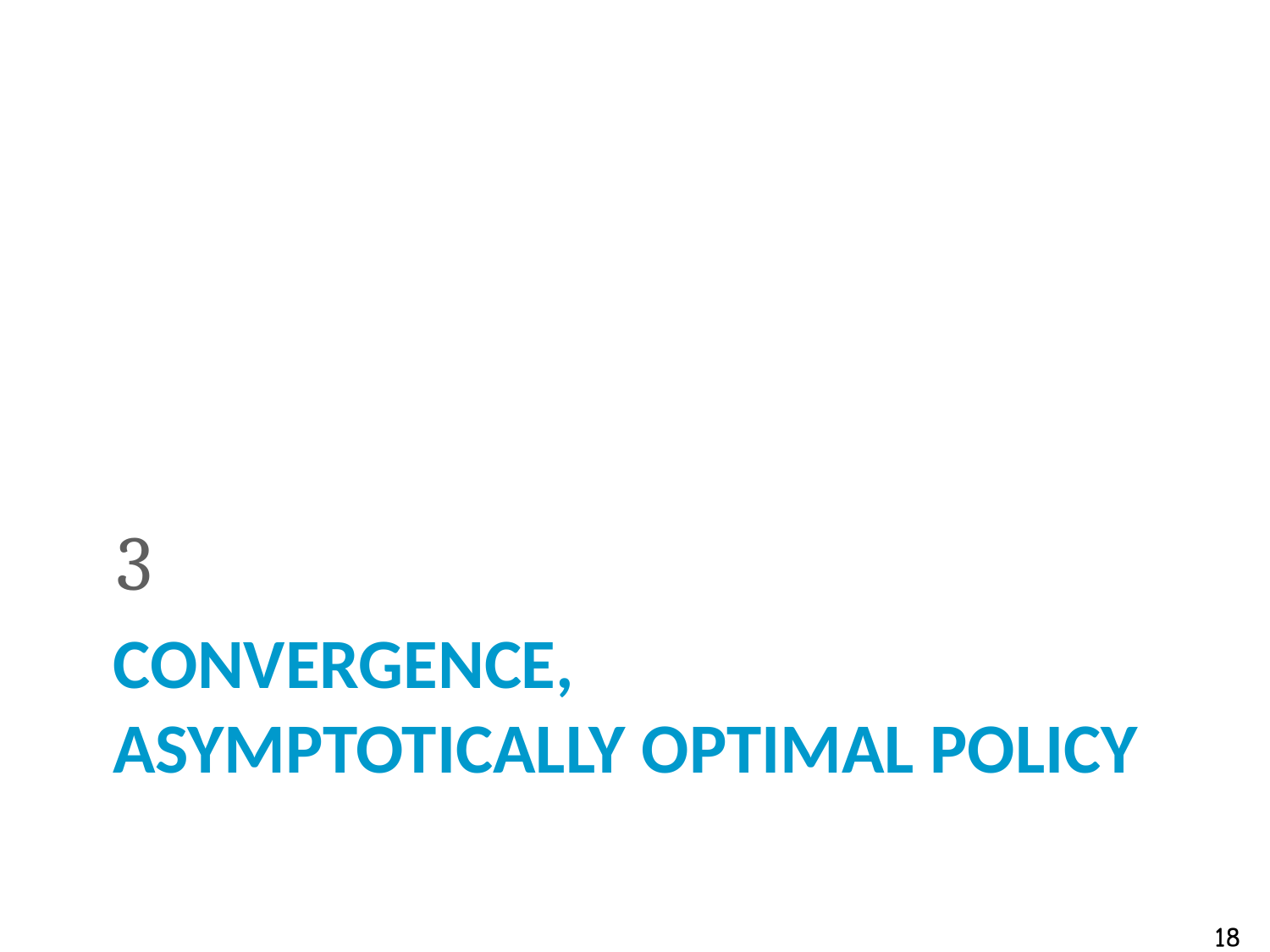

3
# Convergence, Asymptotically Optimal policy
18